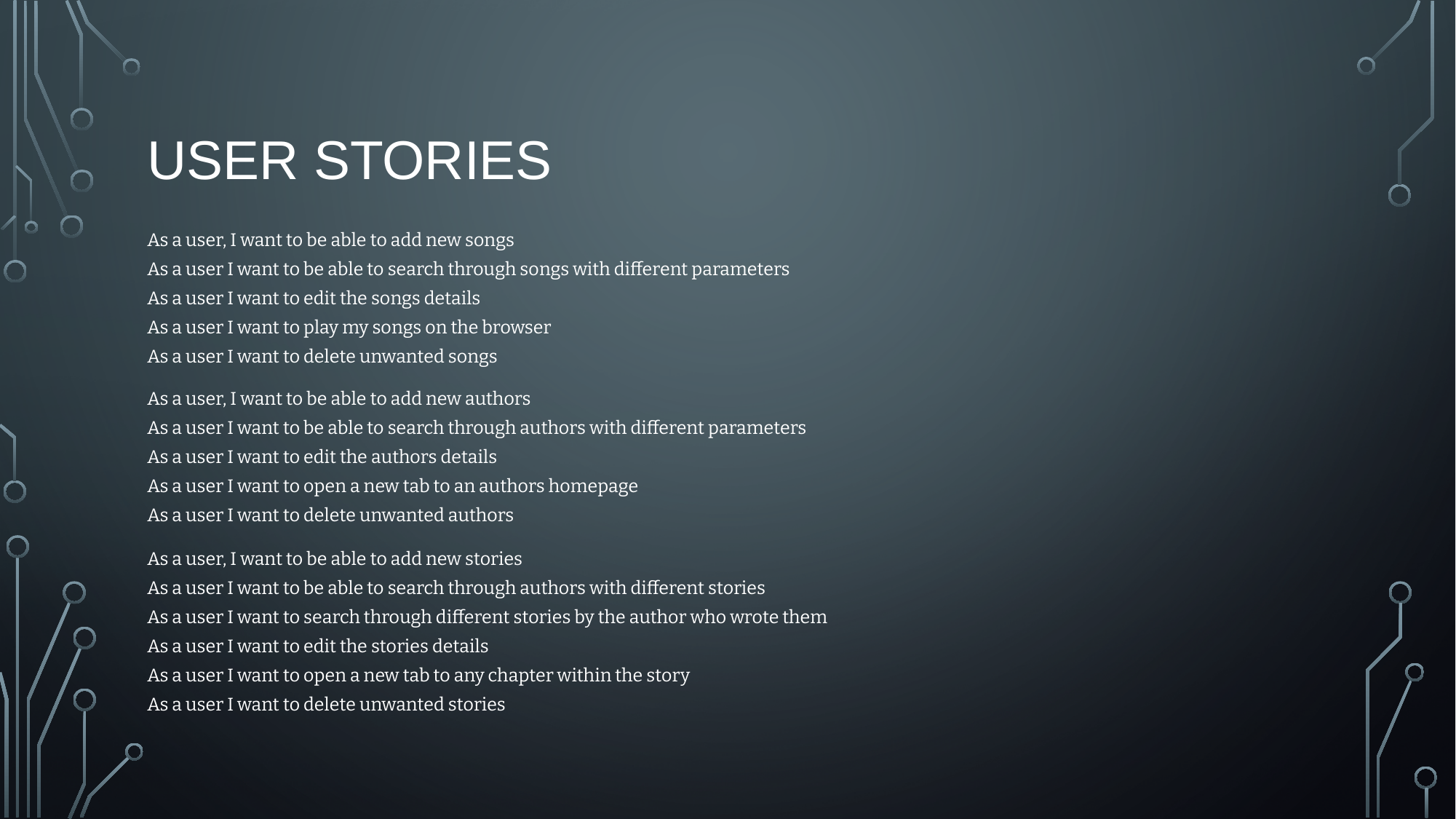

# User Stories
As a user, I want to be able to add new songs
As a user I want to be able to search through songs with different parameters
As a user I want to edit the songs details
As a user I want to play my songs on the browser
As a user I want to delete unwanted songs
As a user, I want to be able to add new authors
As a user I want to be able to search through authors with different parameters
As a user I want to edit the authors details
As a user I want to open a new tab to an authors homepage
As a user I want to delete unwanted authors
As a user, I want to be able to add new stories
As a user I want to be able to search through authors with different stories
As a user I want to search through different stories by the author who wrote them
As a user I want to edit the stories details
As a user I want to open a new tab to any chapter within the story
As a user I want to delete unwanted stories